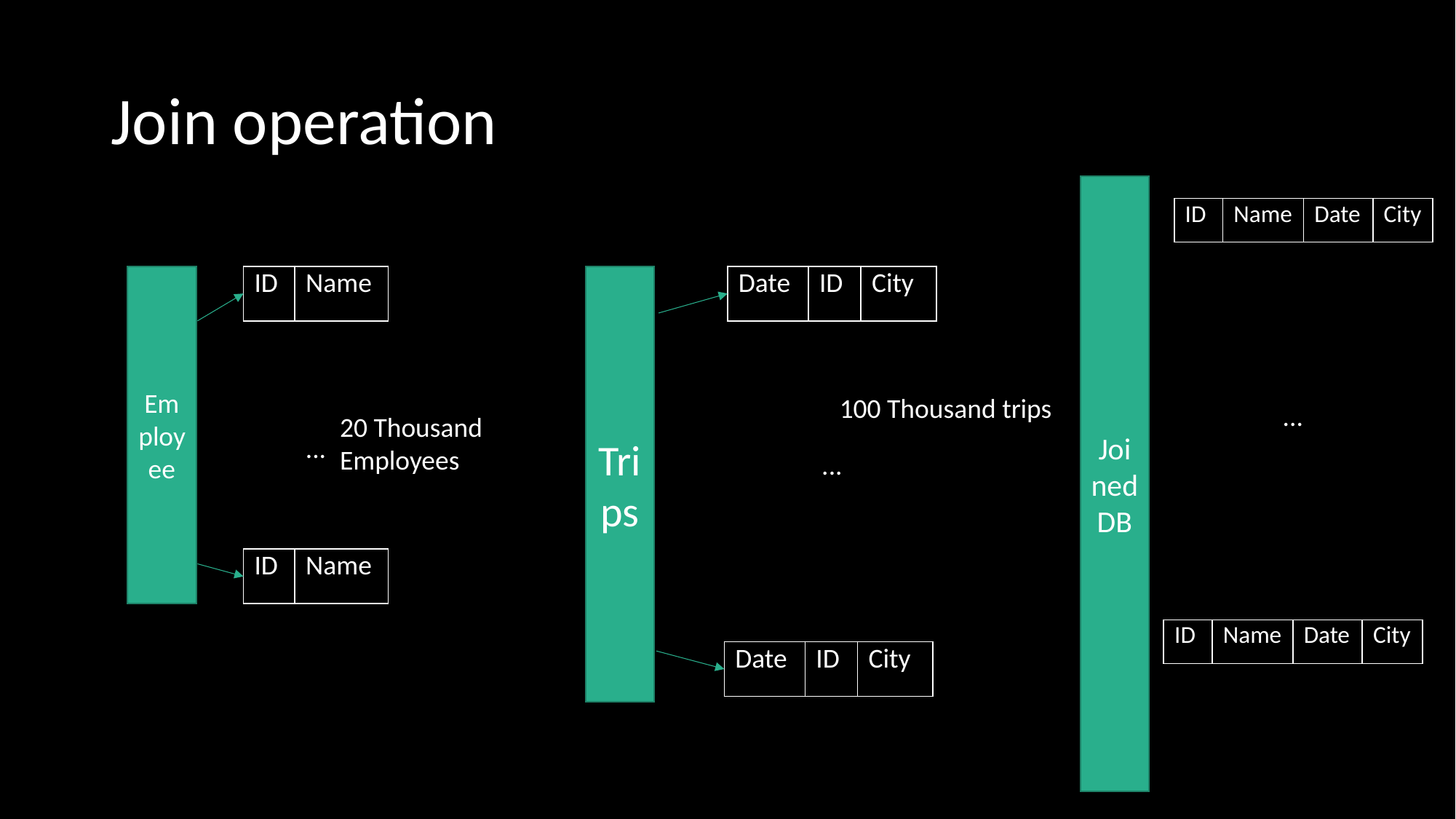

# Join operation
Joined DB
| ID | Name | Date | City |
| --- | --- | --- | --- |
Employee
| ID | Name |
| --- | --- |
Trips
| Date | ID | City |
| --- | --- | --- |
...
...
100 Thousand trips
...
20 Thousand
Employees
| ID | Name |
| --- | --- |
| ID | Name | Date | City |
| --- | --- | --- | --- |
| Date | ID | City |
| --- | --- | --- |